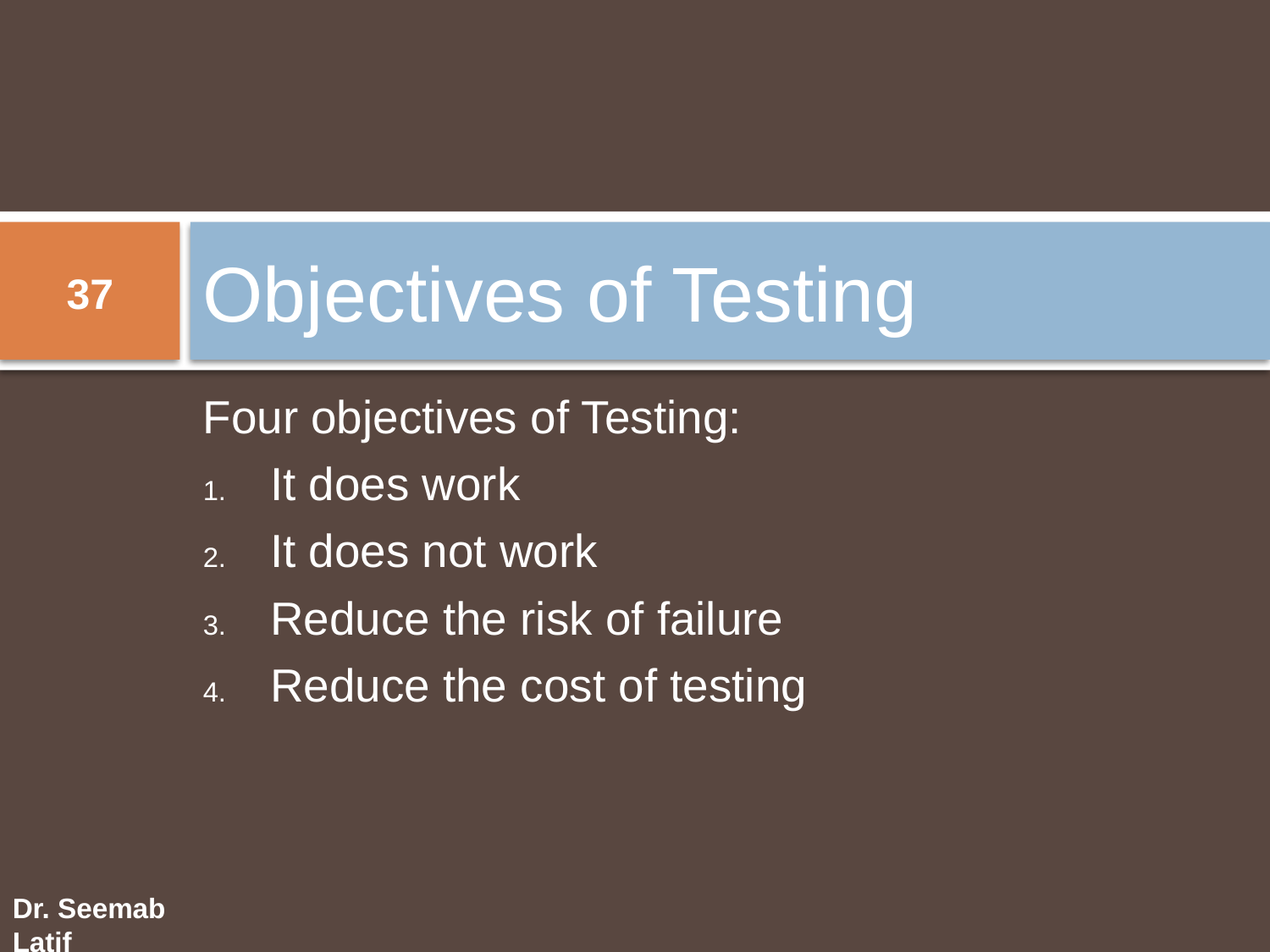

# Objectives of Testing
37
Four objectives of Testing:
It does work
It does not work
Reduce the risk of failure
Reduce the cost of testing
Dr. Seemab Latif